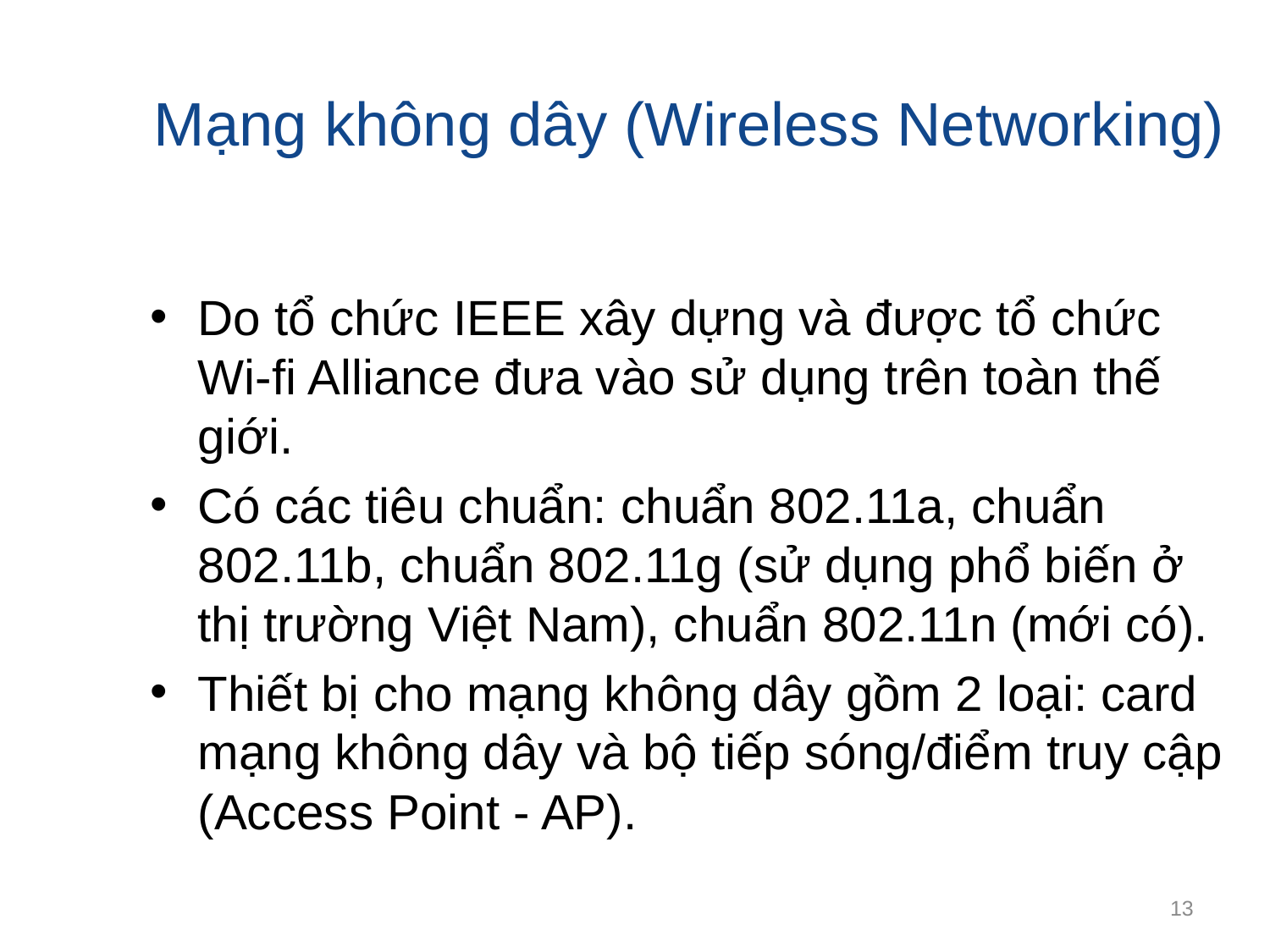

# Mạng không dây (Wireless Networking)
Do tổ chức IEEE xây dựng và được tổ chức Wi-fi Alliance đưa vào sử dụng trên toàn thế giới.
Có các tiêu chuẩn: chuẩn 802.11a, chuẩn 802.11b, chuẩn 802.11g (sử dụng phổ biến ở thị trường Việt Nam), chuẩn 802.11n (mới có).
Thiết bị cho mạng không dây gồm 2 loại: card mạng không dây và bộ tiếp sóng/điểm truy cập (Access Point - AP).
13